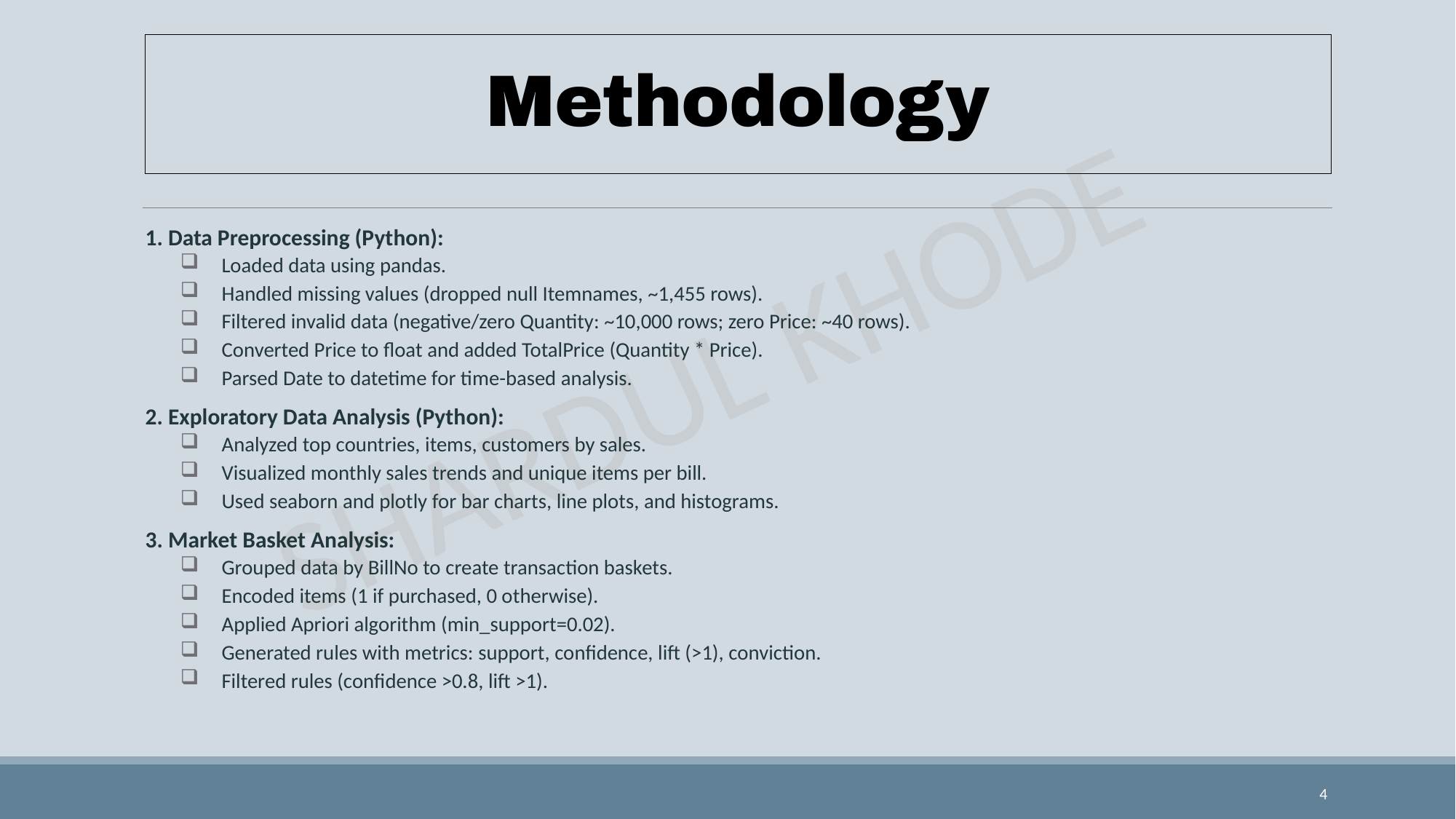

# Methodology
1. Data Preprocessing (Python):
Loaded data using pandas.
Handled missing values (dropped null Itemnames, ~1,455 rows).
Filtered invalid data (negative/zero Quantity: ~10,000 rows; zero Price: ~40 rows).
Converted Price to float and added TotalPrice (Quantity * Price).
Parsed Date to datetime for time-based analysis.
2. Exploratory Data Analysis (Python):
Analyzed top countries, items, customers by sales.
Visualized monthly sales trends and unique items per bill.
Used seaborn and plotly for bar charts, line plots, and histograms.
3. Market Basket Analysis:
Grouped data by BillNo to create transaction baskets.
Encoded items (1 if purchased, 0 otherwise).
Applied Apriori algorithm (min_support=0.02).
Generated rules with metrics: support, confidence, lift (>1), conviction.
Filtered rules (confidence >0.8, lift >1).
4